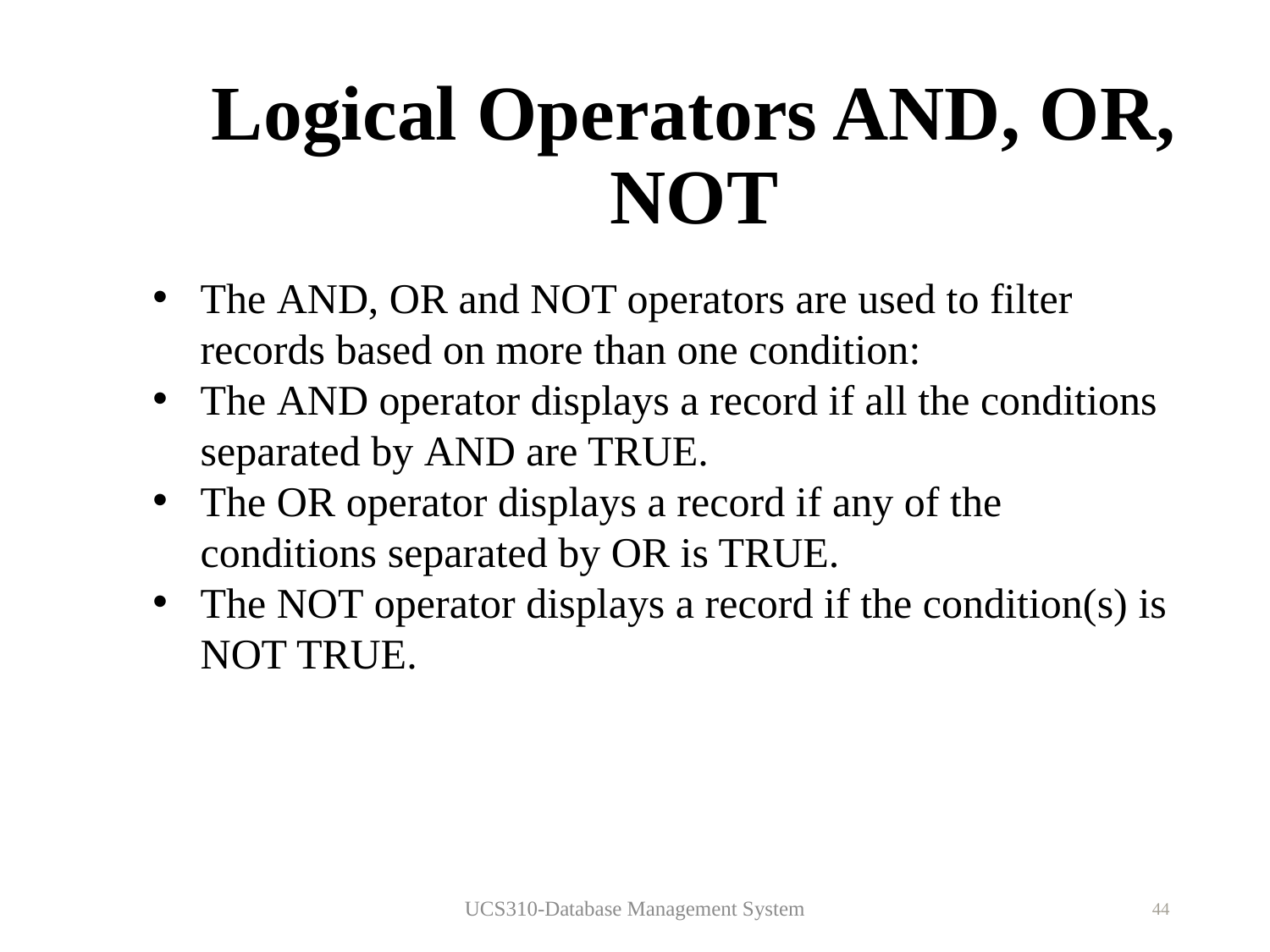

# Logical Operators AND, OR, NOT

The AND, OR and NOT operators are used to filter records based on more than one condition:
The AND operator displays a record if all the conditions separated by AND are TRUE.
The OR operator displays a record if any of the conditions separated by OR is TRUE.
The NOT operator displays a record if the condition(s) is NOT TRUE.

UCS310-Database Management System
44